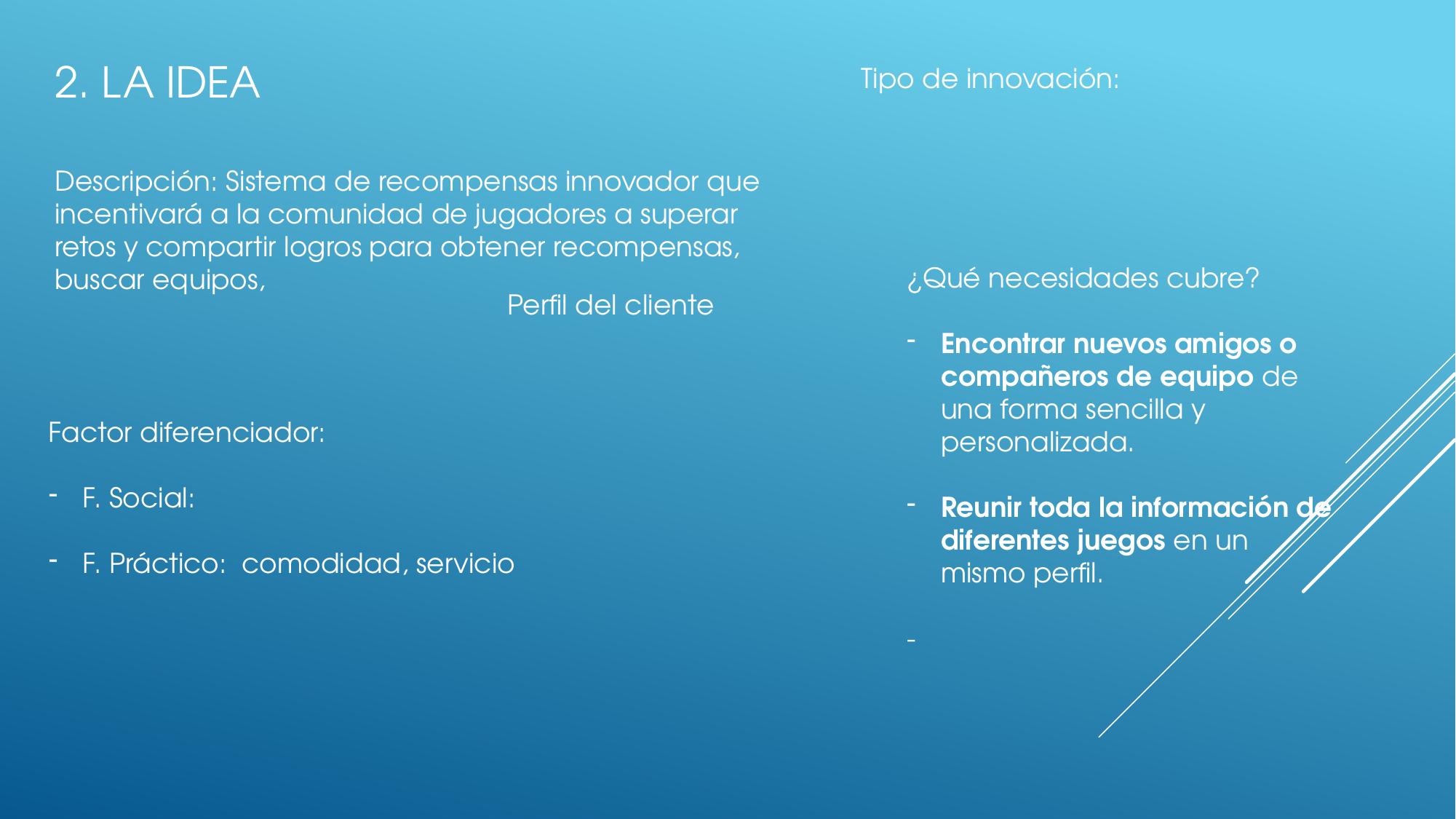

2. La idea
Tipo de innovación:
Descripción: Sistema de recompensas innovador que incentivará a la comunidad de jugadores a superar retos y compartir logros para obtener recompensas, buscar equipos,
¿Qué necesidades cubre?

Encontrar nuevos amigos o compañeros de equipo de una forma sencilla y personalizada.

Reunir toda la información de diferentes juegos en un mismo perfil.

-
Perfil del cliente
Factor diferenciador:

F. Social:

F. Práctico:  comodidad, servicio